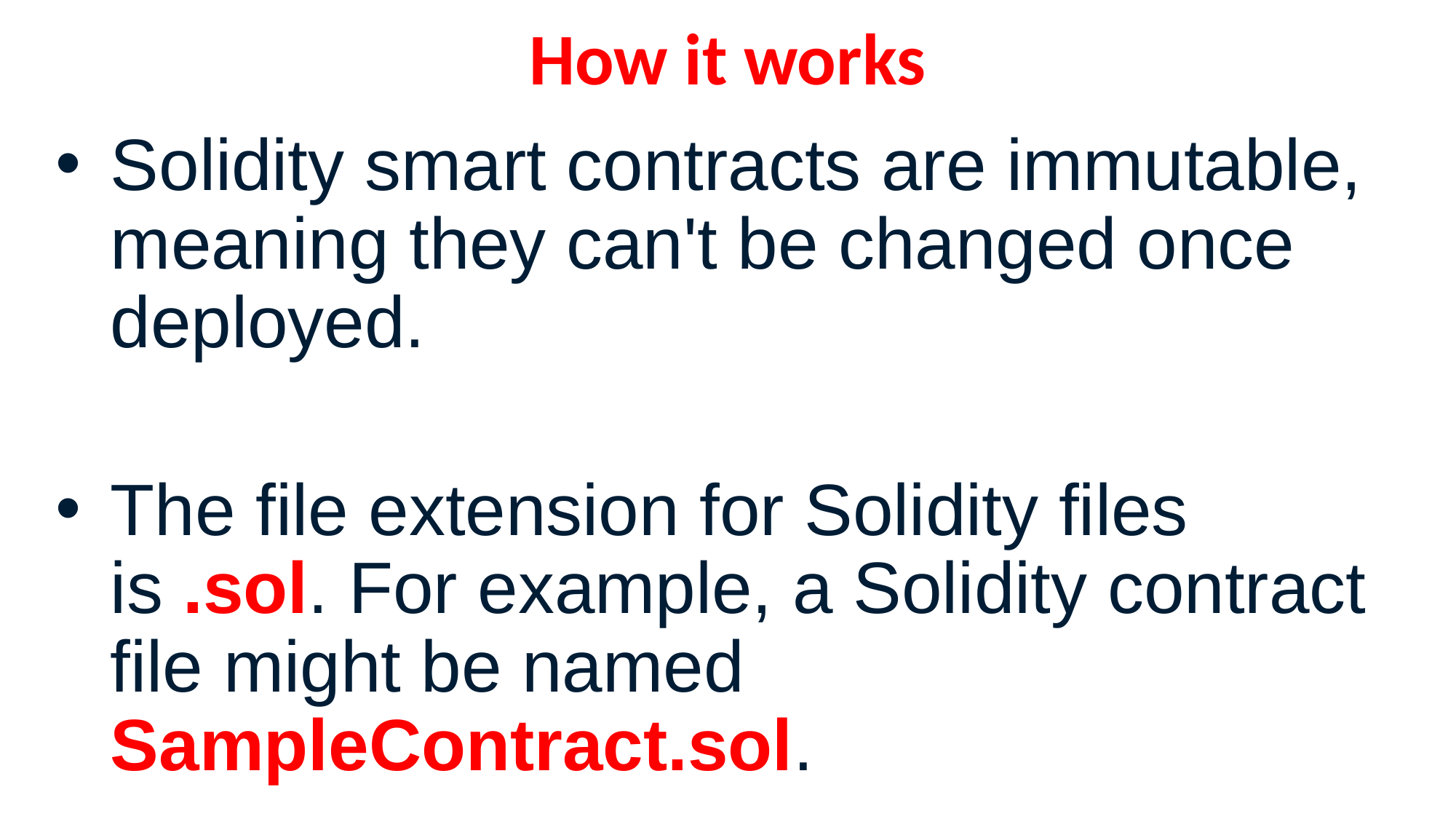

# How it works
Solidity smart contracts are immutable, meaning they can't be changed once deployed.

The file extension for Solidity files is .sol. For example, a Solidity contract file might be named SampleContract.sol.